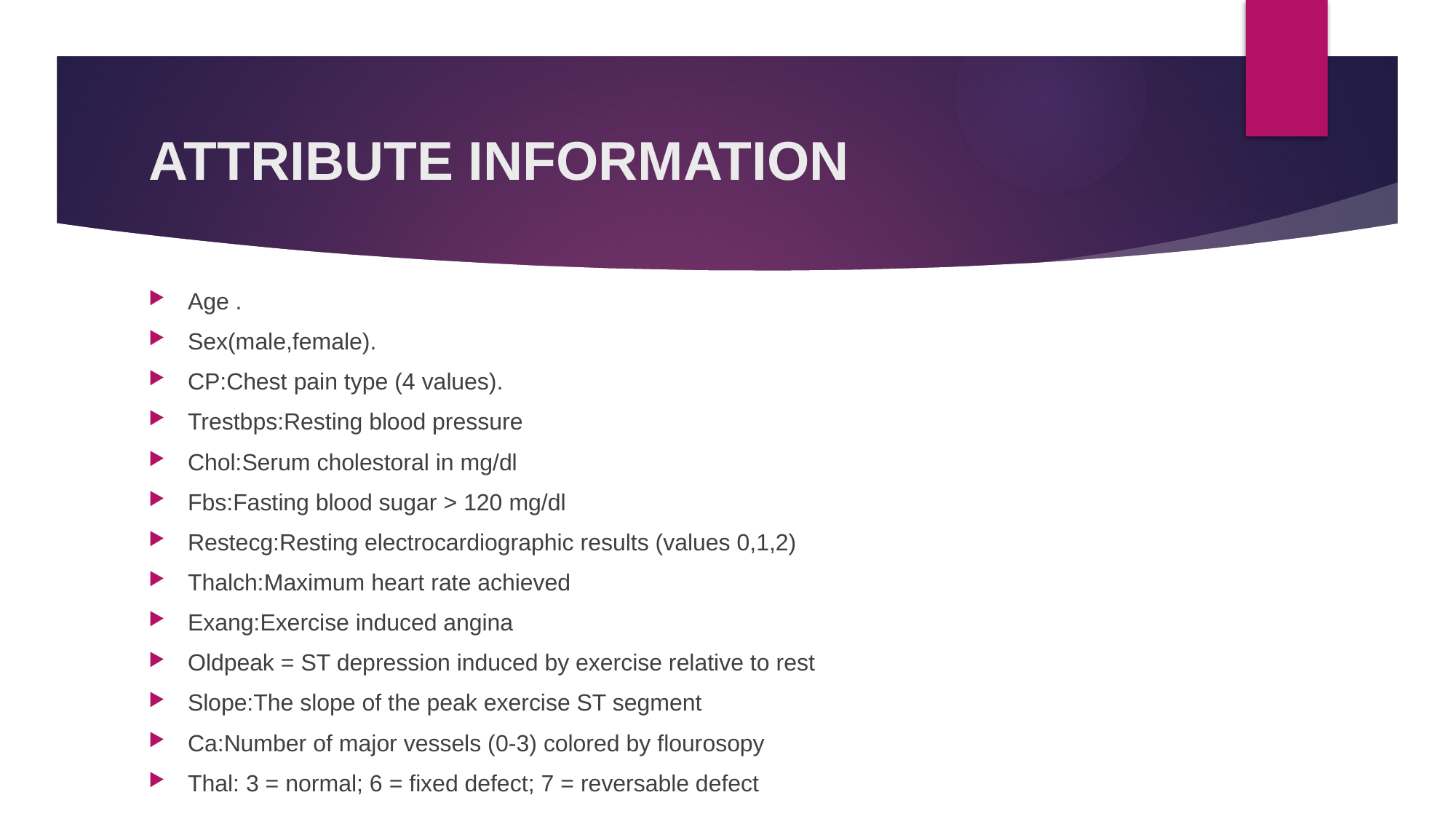

# ATTRIBUTE INFORMATION
Age .
Sex(male,female).
CP:Chest pain type (4 values).
Trestbps:Resting blood pressure
Chol:Serum cholestoral in mg/dl
Fbs:Fasting blood sugar > 120 mg/dl
Restecg:Resting electrocardiographic results (values 0,1,2)
Thalch:Maximum heart rate achieved
Exang:Exercise induced angina
Oldpeak = ST depression induced by exercise relative to rest
Slope:The slope of the peak exercise ST segment
Ca:Number of major vessels (0-3) colored by flourosopy
Thal: 3 = normal; 6 = fixed defect; 7 = reversable defect